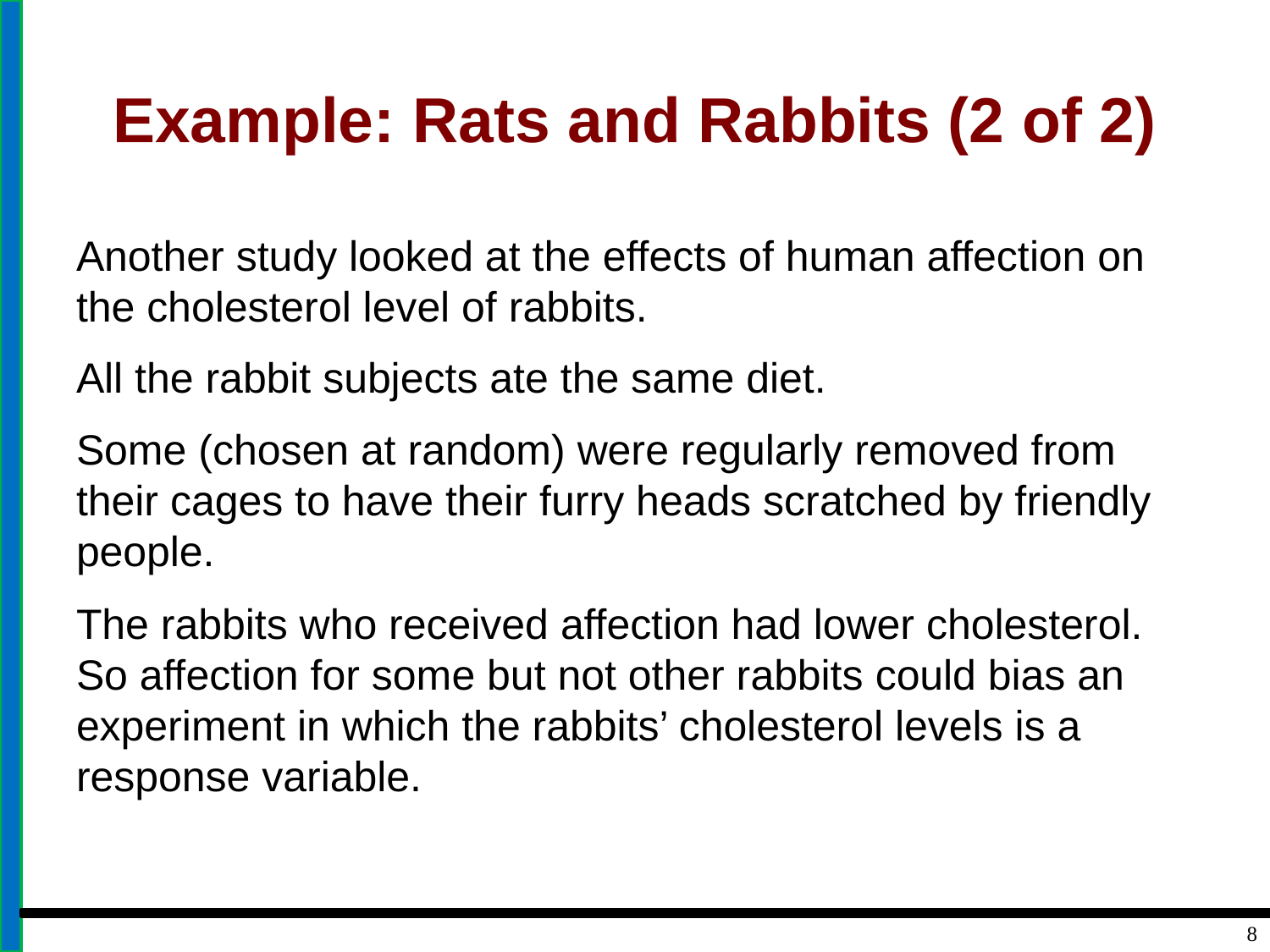

# Example: Rats and Rabbits (2 of 2)
Another study looked at the effects of human affection on the cholesterol level of rabbits.
All the rabbit subjects ate the same diet.
Some (chosen at random) were regularly removed from their cages to have their furry heads scratched by friendly people.
The rabbits who received affection had lower cholesterol. So affection for some but not other rabbits could bias an experiment in which the rabbits’ cholesterol levels is a response variable.